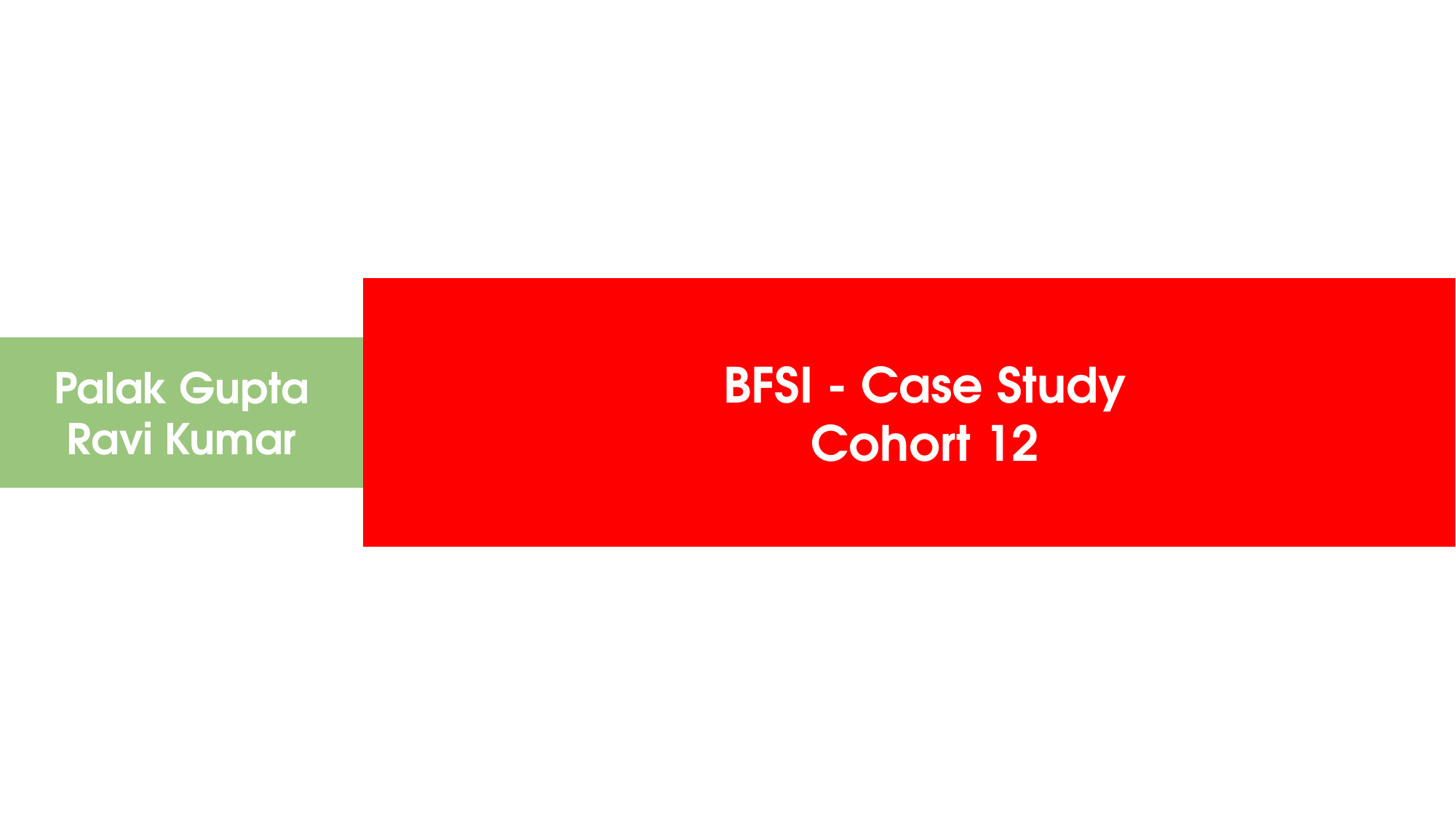

BFSI - Case Study
Cohort 12
Palak Gupta
Ravi Kumar